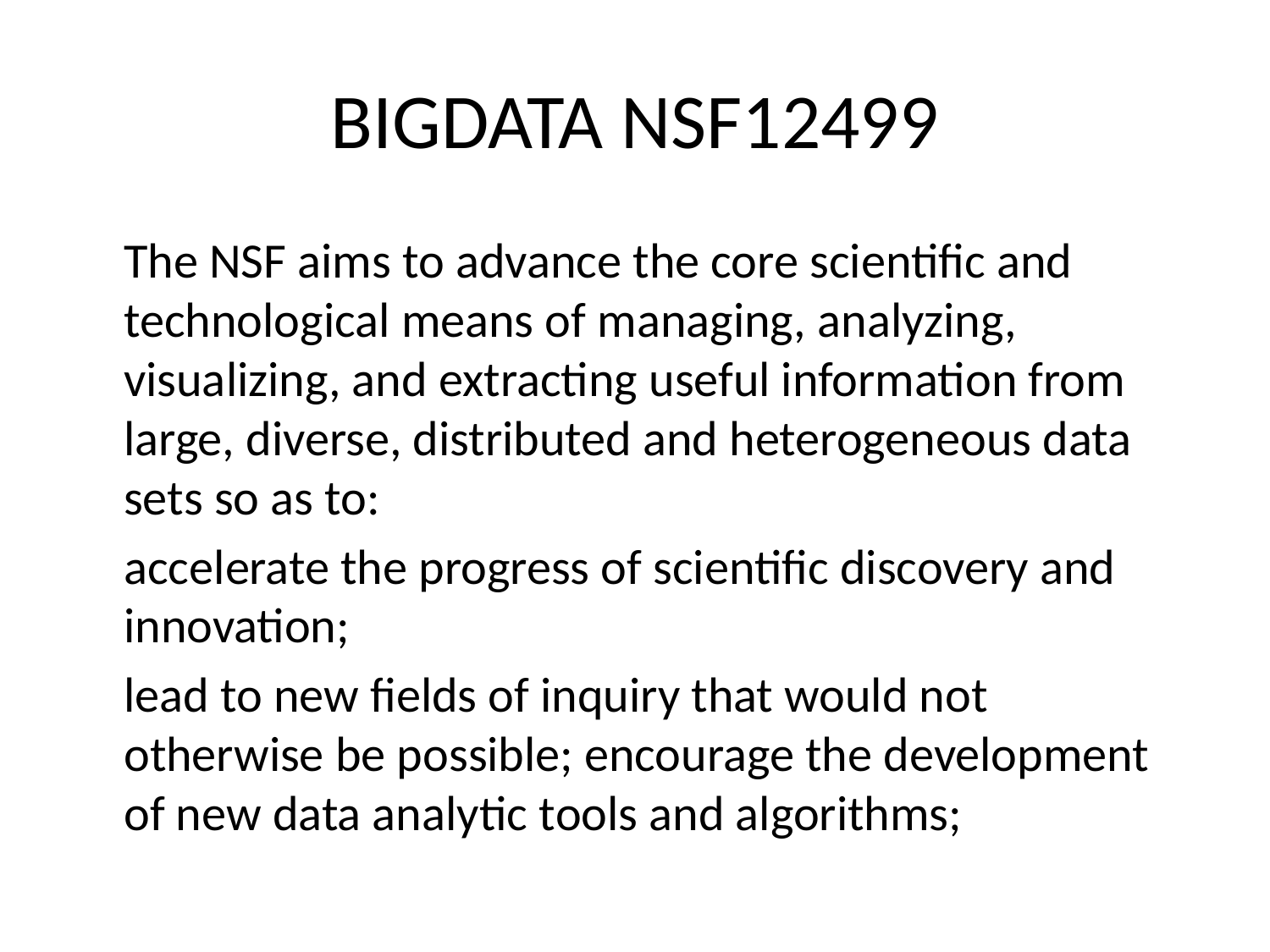

# BIGDATA NSF12499
	The NSF aims to advance the core scientific and technological means of managing, analyzing, visualizing, and extracting useful information from large, diverse, distributed and heterogeneous data sets so as to:
	accelerate the progress of scientific discovery and innovation;
	lead to new fields of inquiry that would not otherwise be possible; encourage the development of new data analytic tools and algorithms;